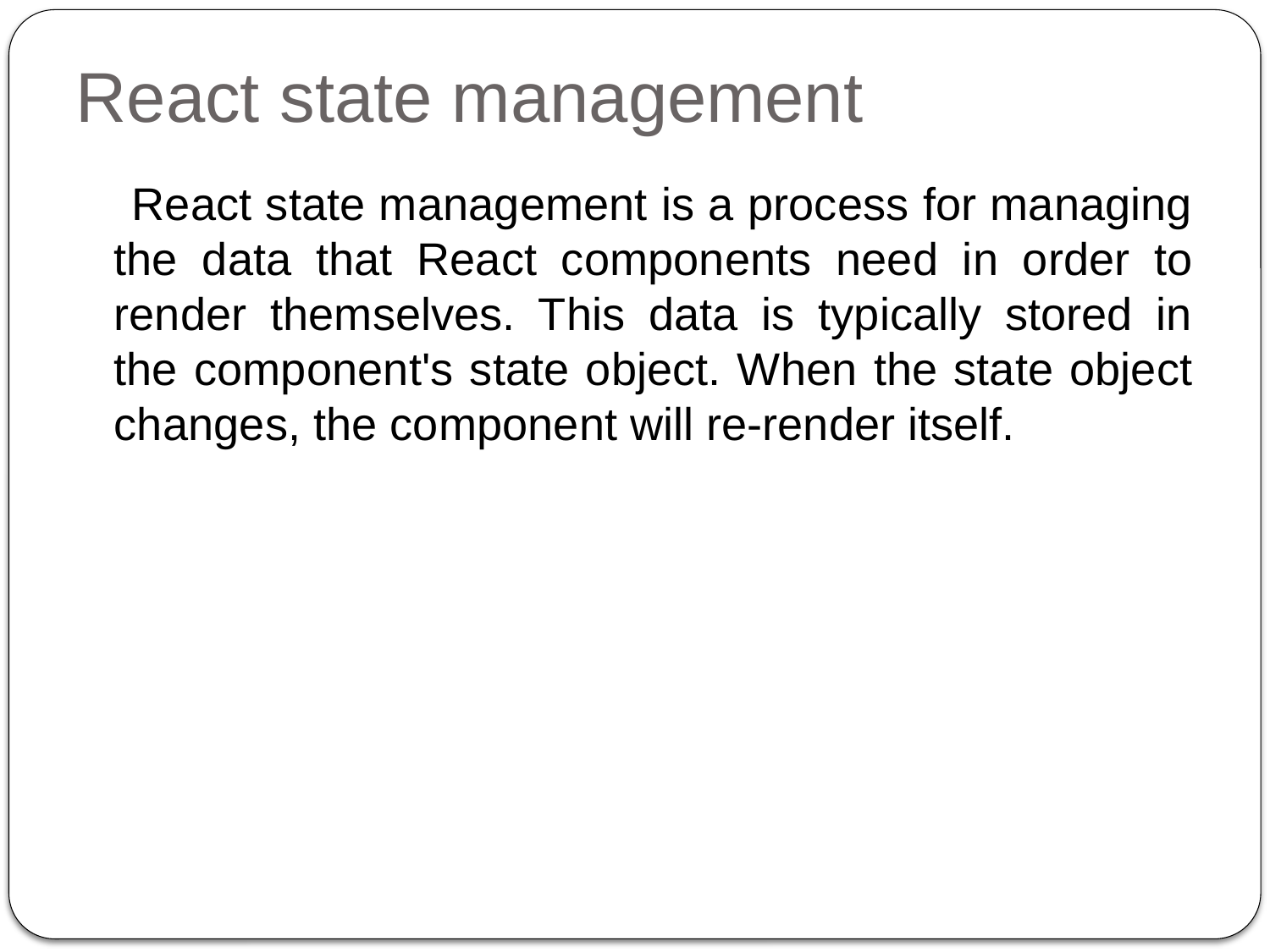

# React state management
    React state management is a process for managing the data that React components need in order to render themselves. This data is typically stored in the component's state object. When the state object changes, the component will re-render itself.